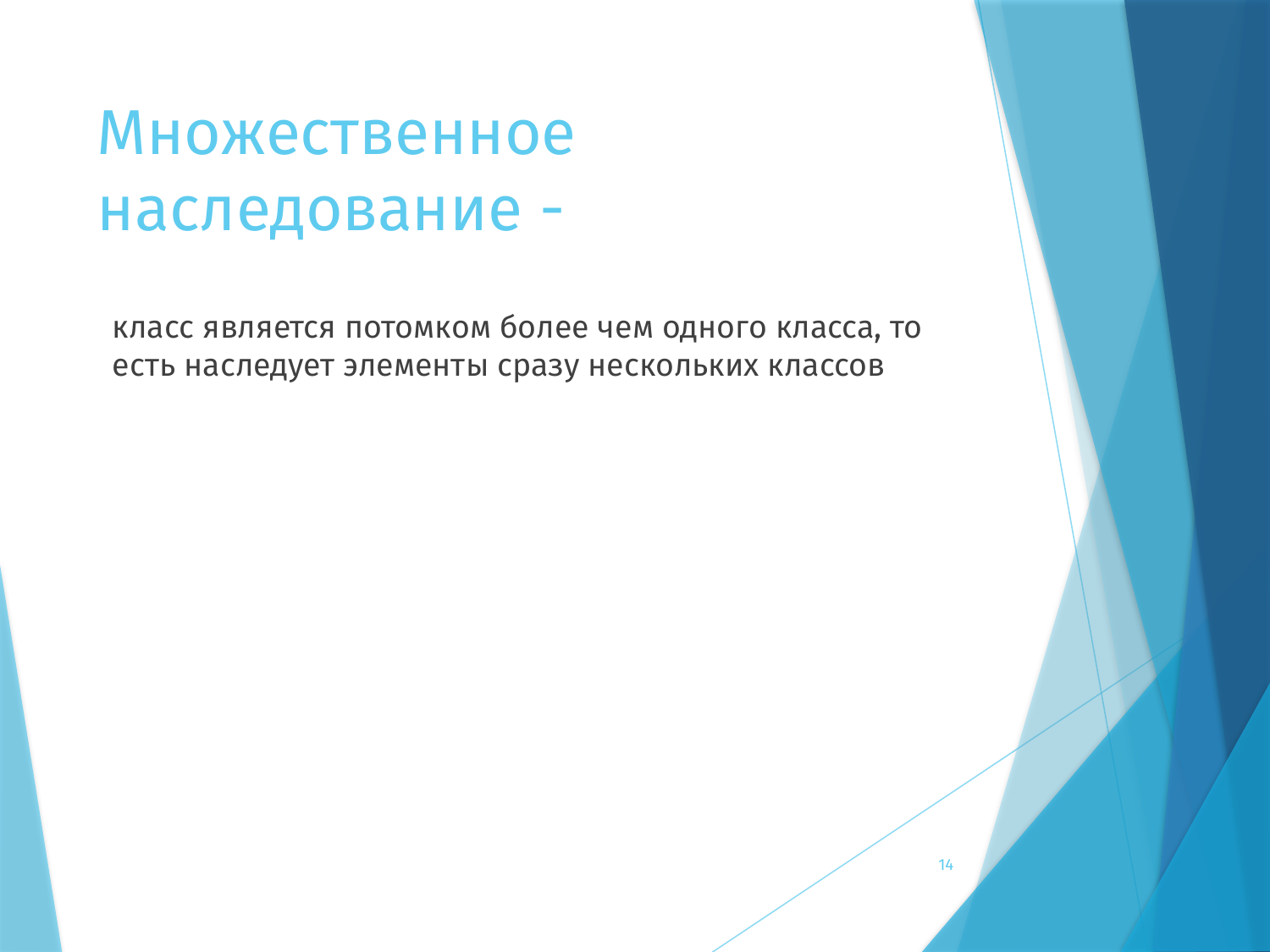

# Множественное наследование -
класс является потомком более чем одного класса, то есть наследует элементы сразу нескольких классов
14